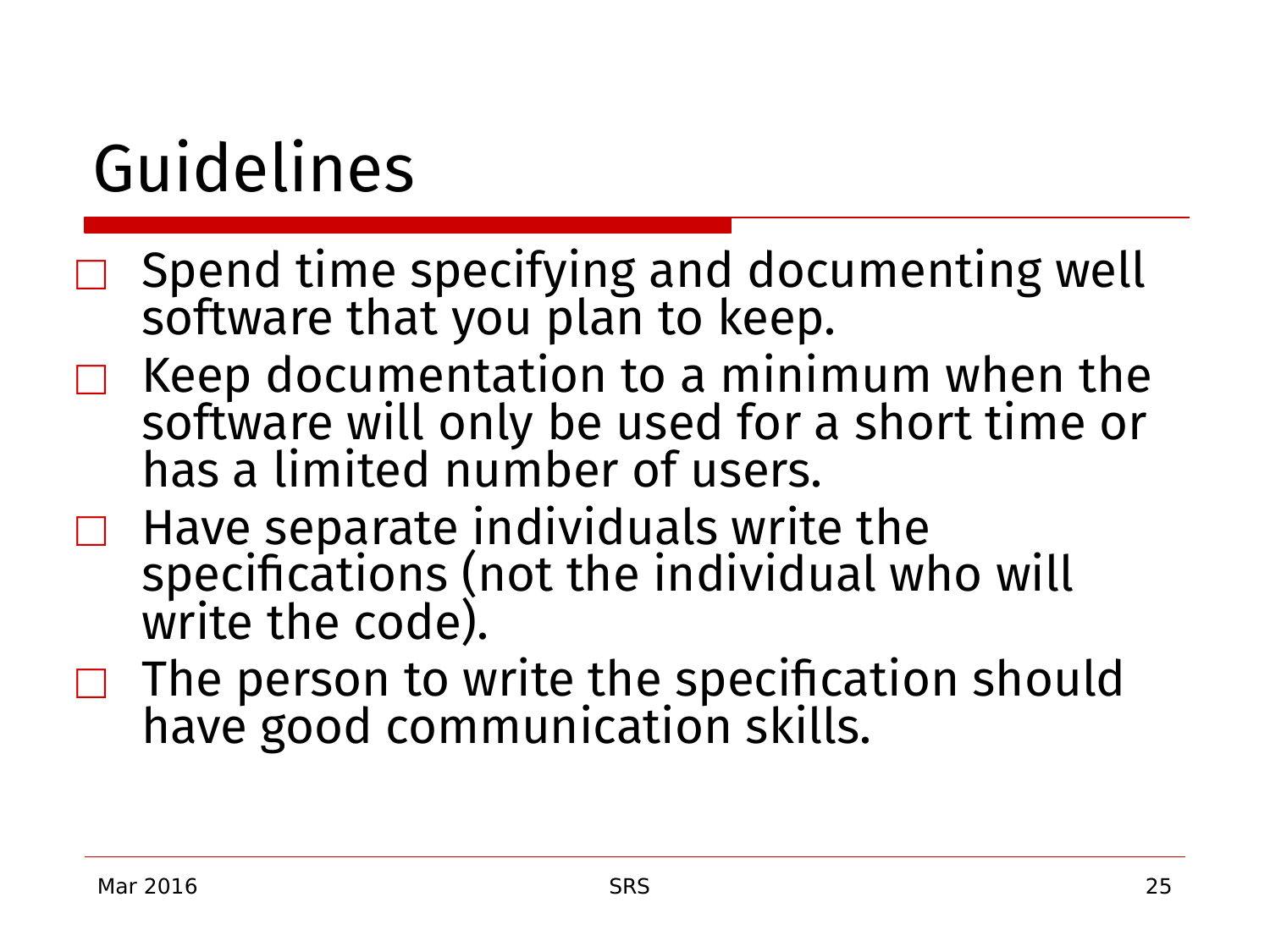

# Guidelines
Spend time specifying and documenting well software that you plan to keep.
Keep documentation to a minimum when the software will only be used for a short time or has a limited number of users.
Have separate individuals write the specifications (not the individual who will write the code).
The person to write the specification should have good communication skills.
Mar 2016
SRS
25